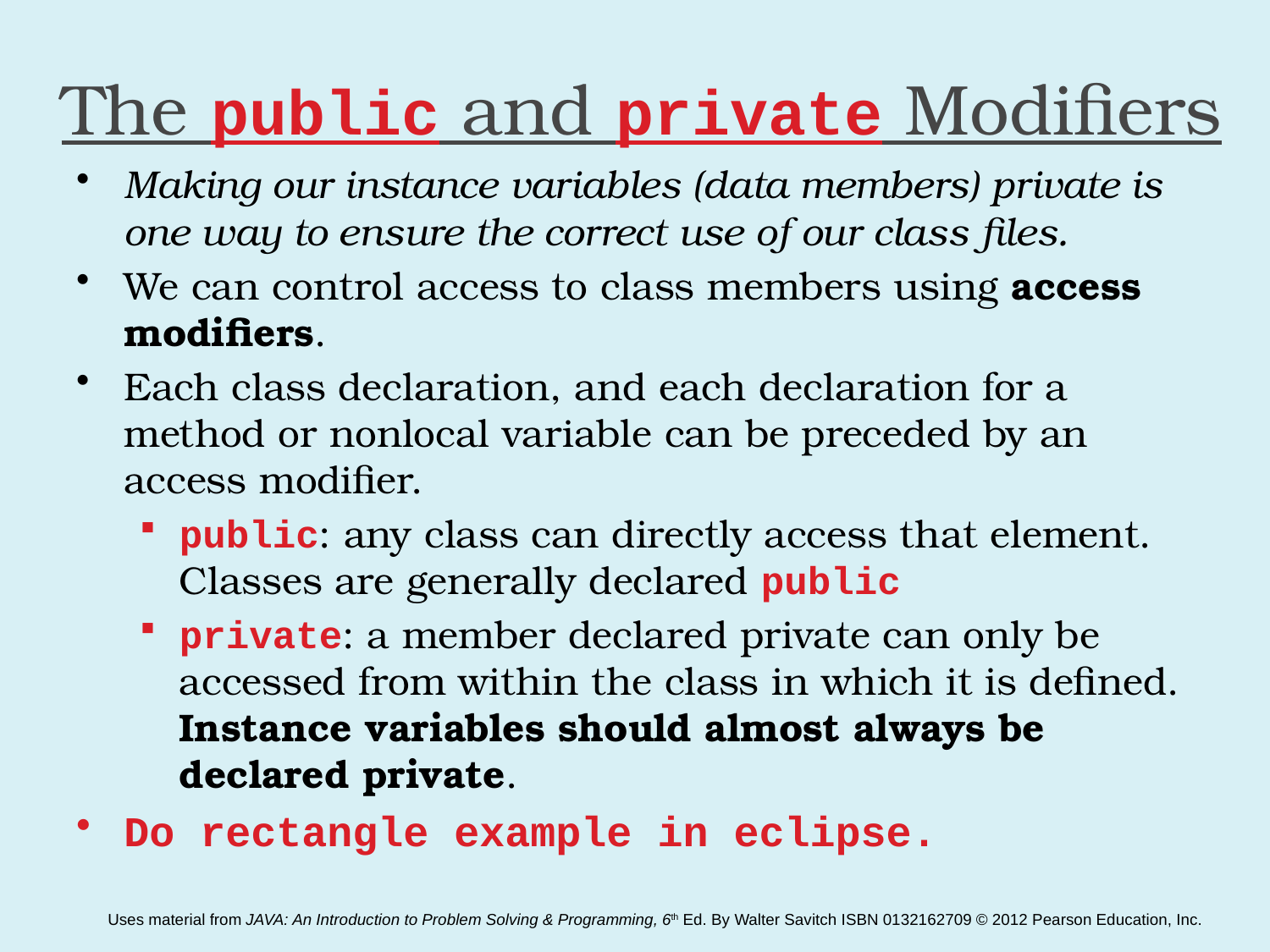

# The public and private Modifiers
Making our instance variables (data members) private is one way to ensure the correct use of our class files.
We can control access to class members using access modifiers.
Each class declaration, and each declaration for a method or nonlocal variable can be preceded by an access modifier.
public: any class can directly access that element. Classes are generally declared public
private: a member declared private can only be accessed from within the class in which it is defined.  Instance variables should almost always be declared private.
Do rectangle example in eclipse.